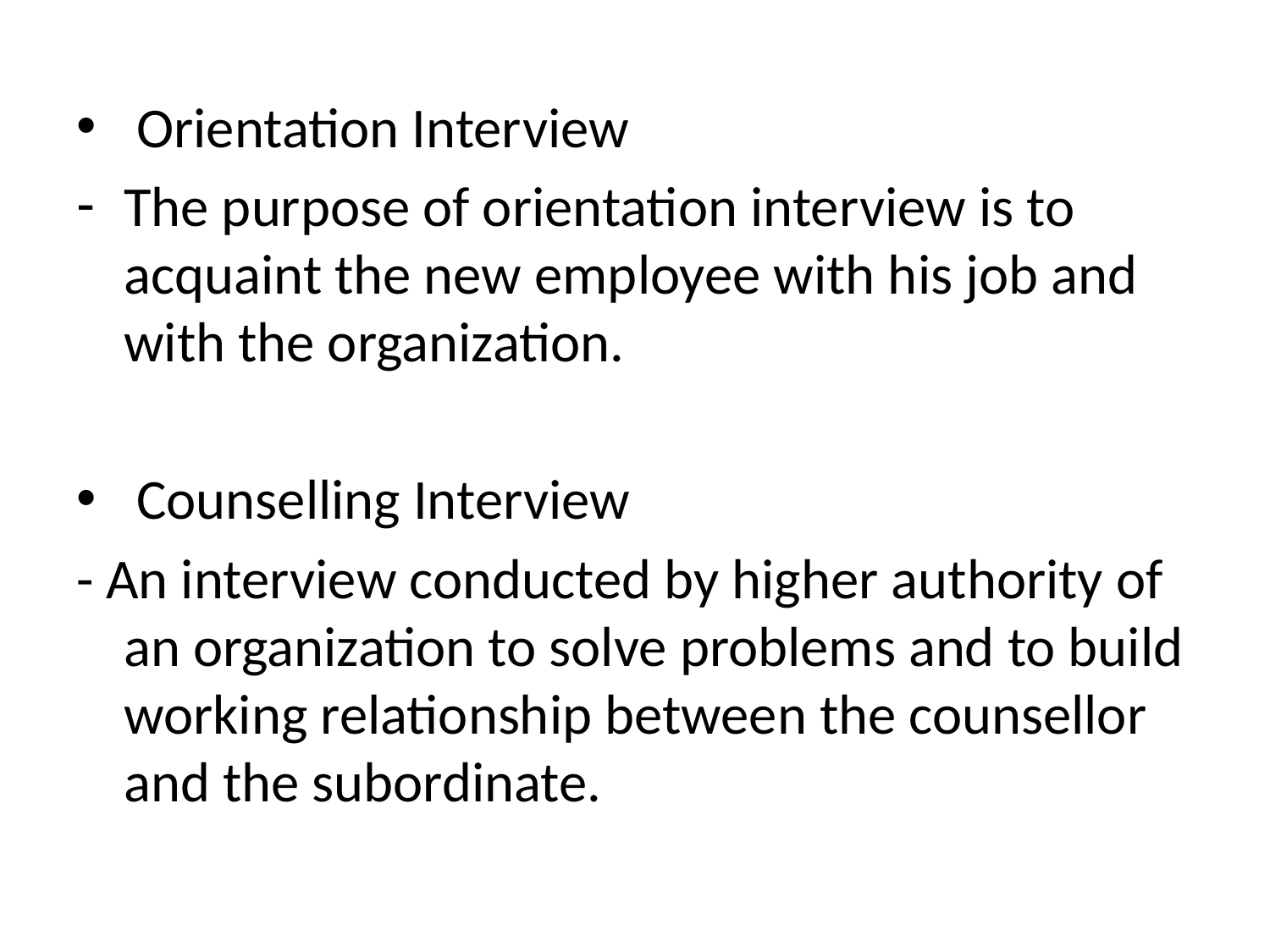

#
 Orientation Interview
The purpose of orientation interview is to acquaint the new employee with his job and with the organization.

 Counselling Interview
- An interview conducted by higher authority of an organization to solve problems and to build working relationship between the counsellor and the subordinate.